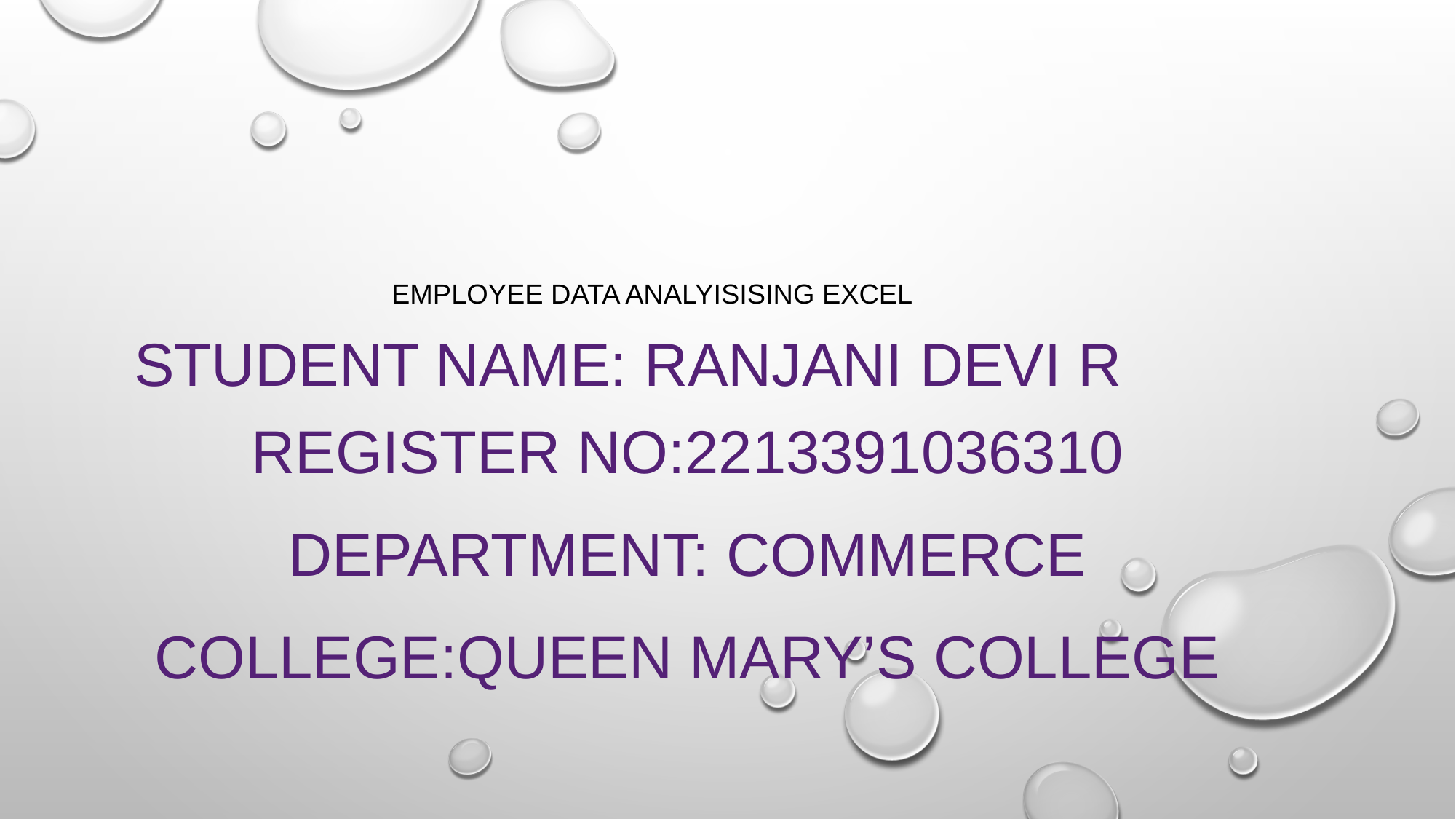

# EMPLOYEE DATA ANALYISISING EXCEL
Student NAME: RANJANI DEVI R        Register NO:2213391036310
DEPARTMENT: COMMERCE
COLLEGE:QUEEN MARY’S COLLEGE